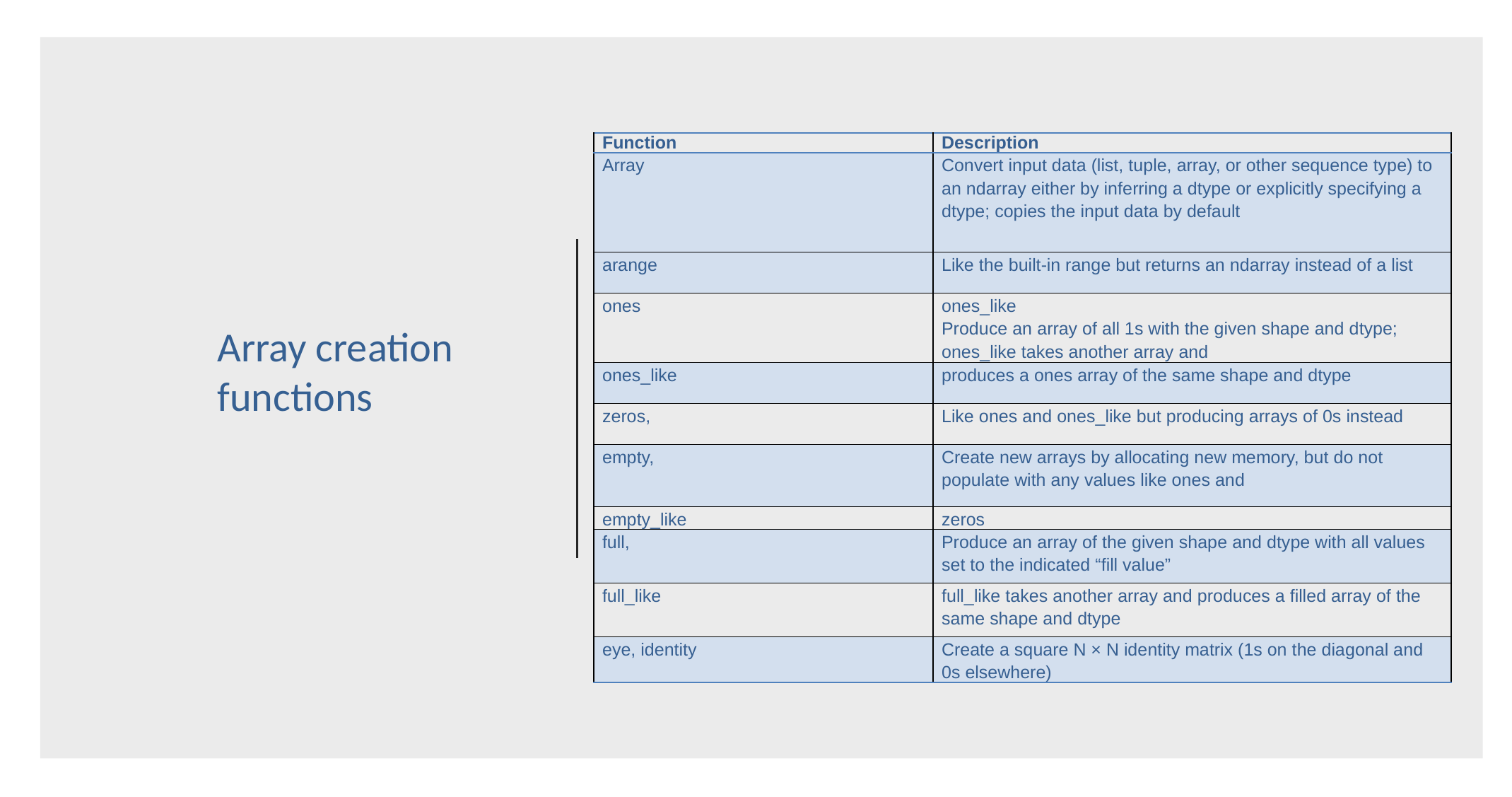

| Function | Description |
| --- | --- |
| Array | Convert input data (list, tuple, array, or other sequence type) to an ndarray either by inferring a dtype or explicitly specifying a dtype; copies the input data by default |
| arange | Like the built-in range but returns an ndarray instead of a list |
| ones | ones\_like Produce an array of all 1s with the given shape and dtype; ones\_like takes another array and |
| ones\_like | produces a ones array of the same shape and dtype |
| zeros, | Like ones and ones\_like but producing arrays of 0s instead |
| empty, | Create new arrays by allocating new memory, but do not populate with any values like ones and |
| empty\_like | zeros |
| full, | Produce an array of the given shape and dtype with all values set to the indicated “fill value” |
| full\_like | full\_like takes another array and produces a filled array of the same shape and dtype |
| eye, identity | Create a square N × N identity matrix (1s on the diagonal and 0s elsewhere) |
Array creation functions